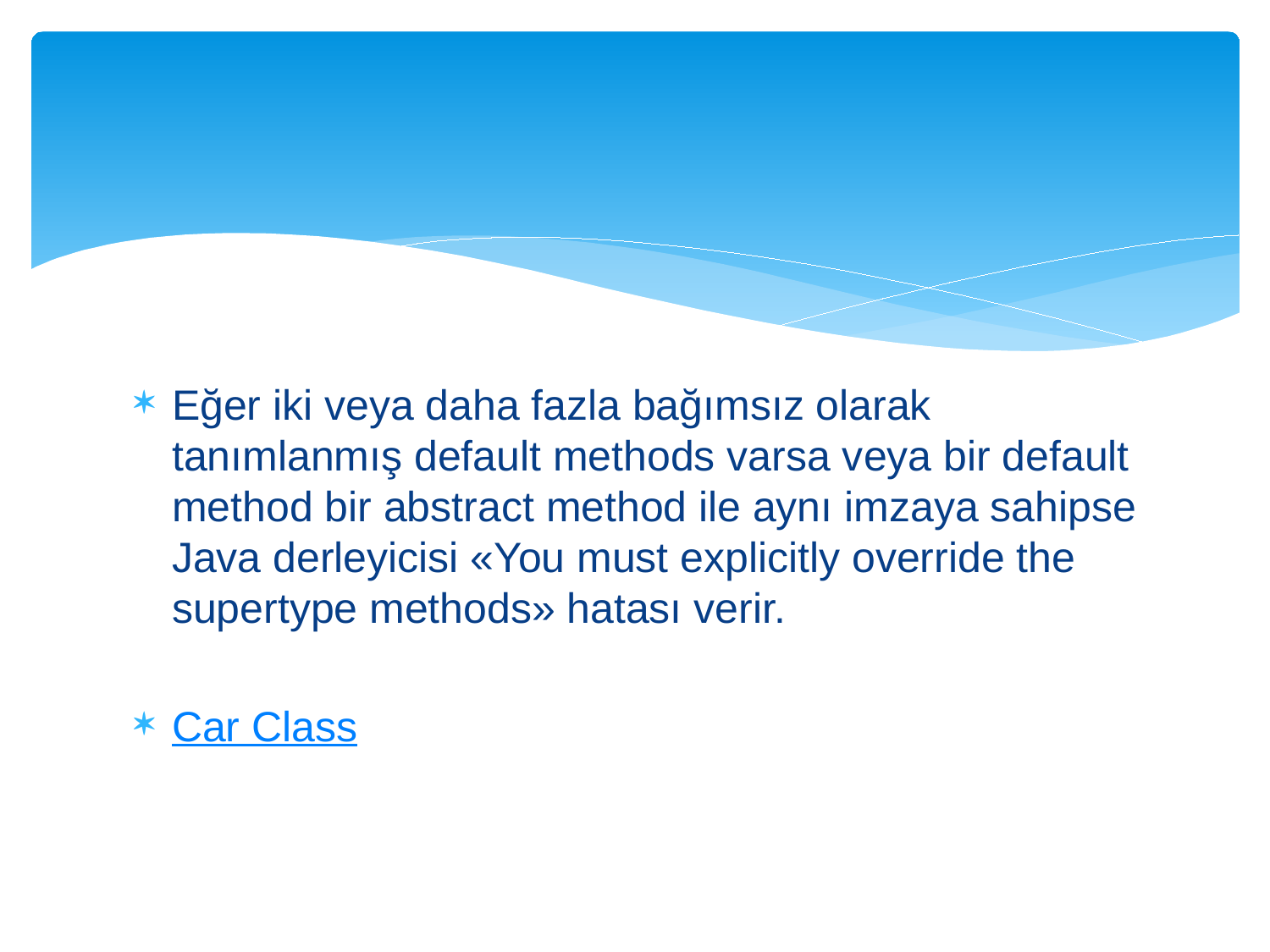

#
Eğer iki veya daha fazla bağımsız olarak tanımlanmış default methods varsa veya bir default method bir abstract method ile aynı imzaya sahipse Java derleyicisi «You must explicitly override the supertype methods» hatası verir.

Car Class